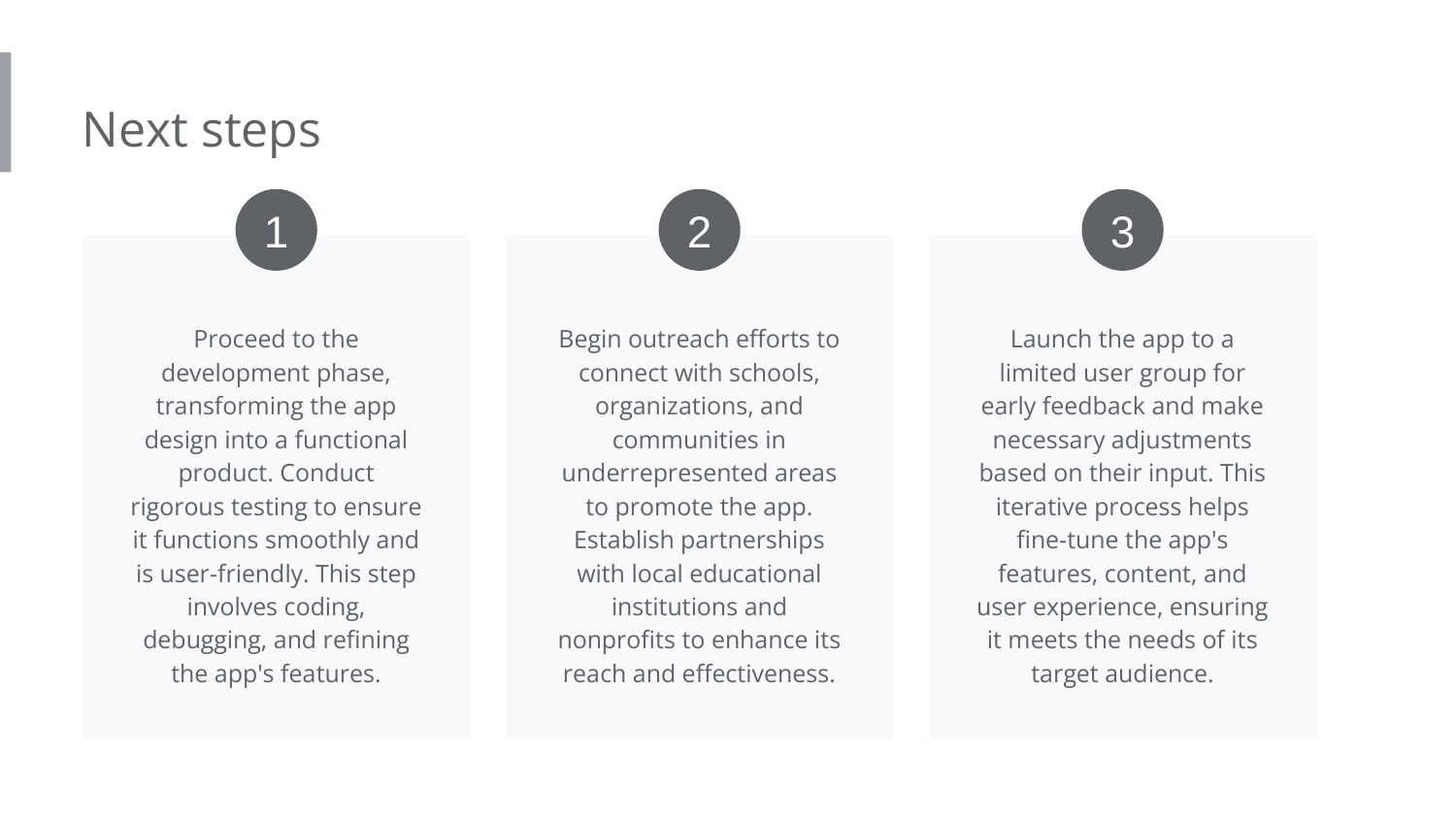

Next steps
1
2
3

Proceed to the development phase, transforming the app design into a functional product. Conduct rigorous testing to ensure it functions smoothly and is user-friendly. This step involves coding, debugging, and refining the app's features.
Begin outreach efforts to connect with schools, organizations, and communities in underrepresented areas to promote the app. Establish partnerships with local educational institutions and nonprofits to enhance its reach and effectiveness.
Launch the app to a limited user group for early feedback and make necessary adjustments based on their input. This iterative process helps fine-tune the app's features, content, and user experience, ensuring it meets the needs of its target audience.